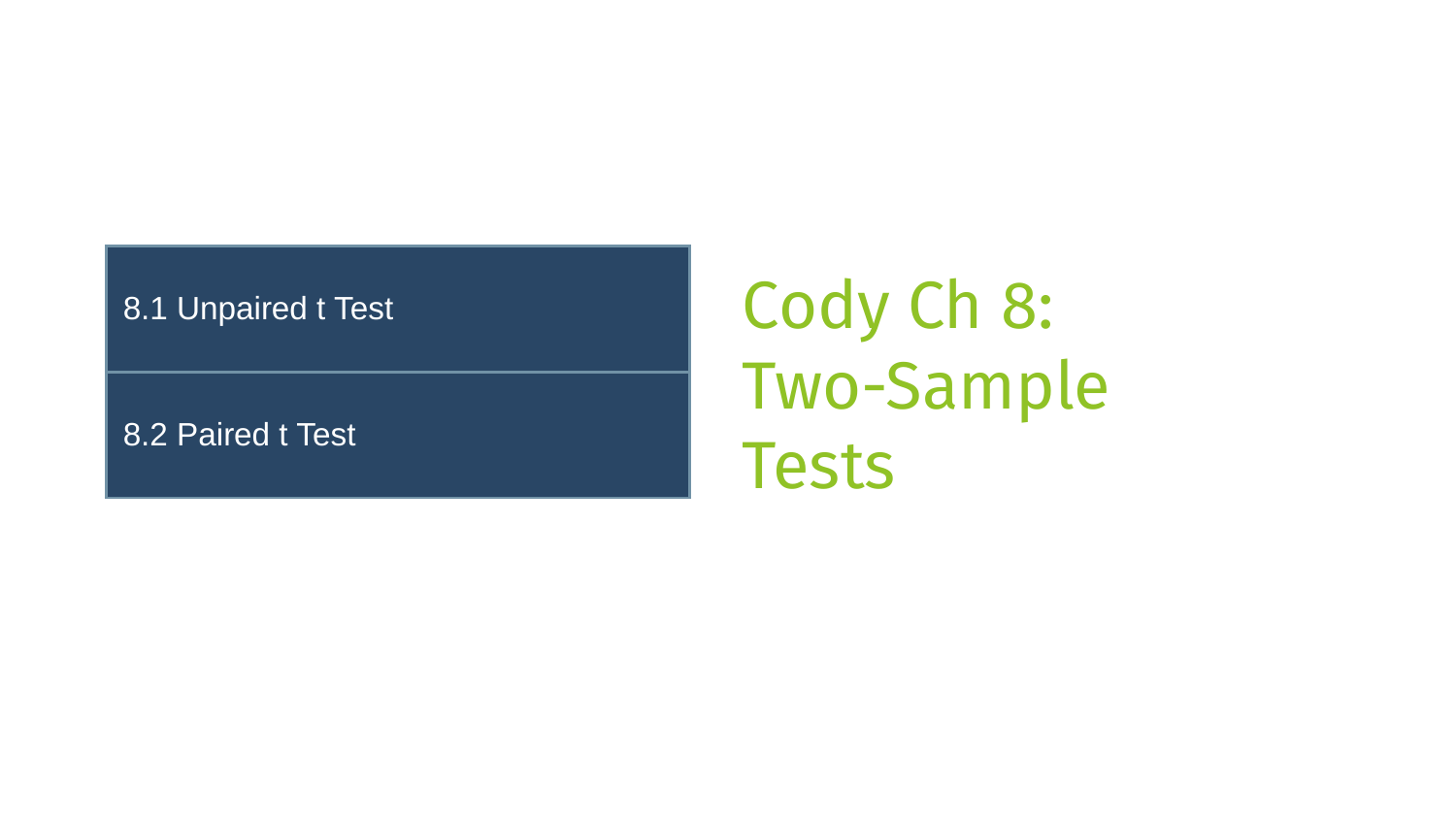

# Cody Ch 8: Two-Sample Tests
| 8.1 Unpaired t Test |
| --- |
| 8.2 Paired t Test |